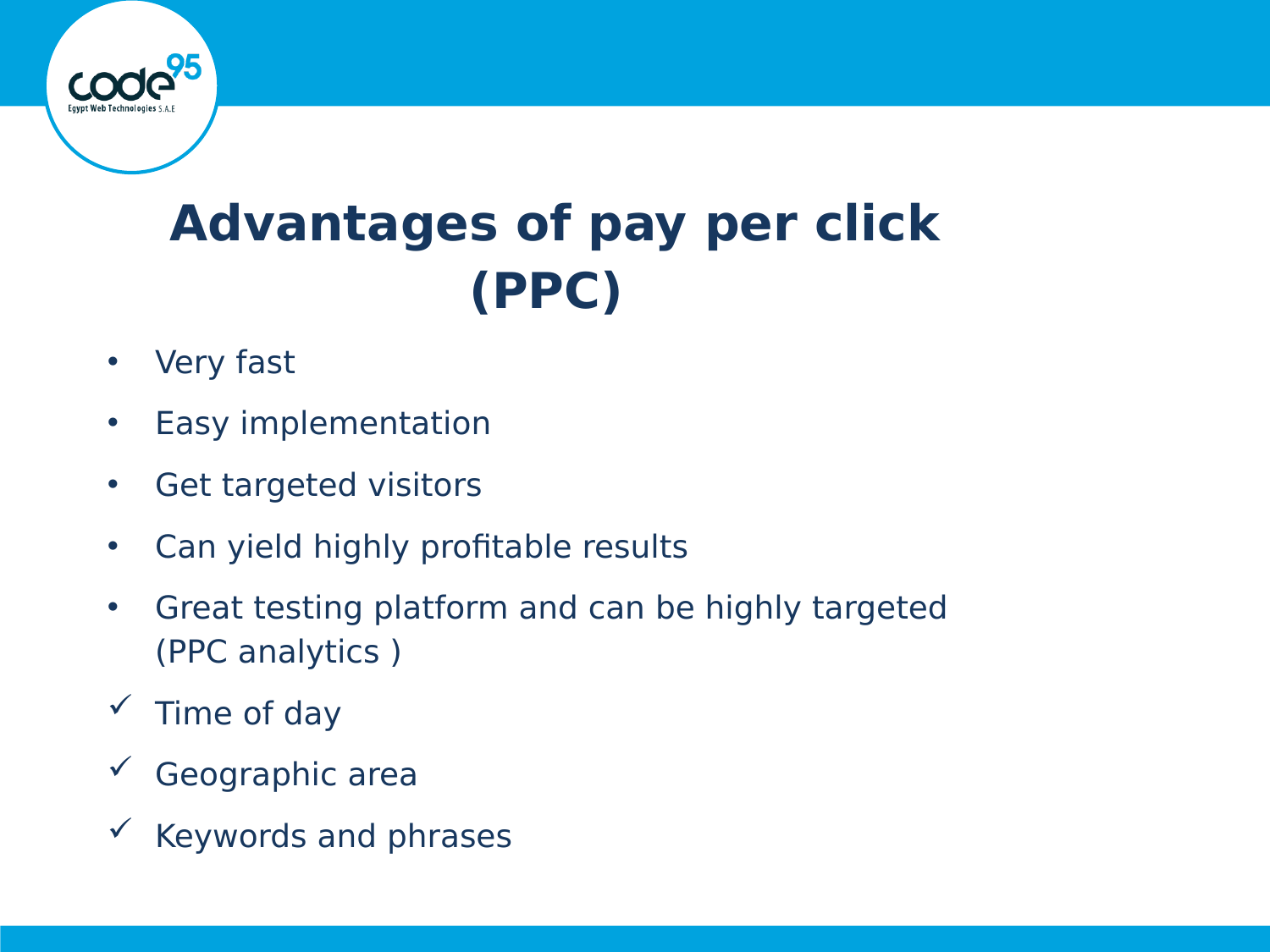

Advantages of pay per click (PPC)
Very fast
Easy implementation
Get targeted visitors
Can yield highly profitable results
Great testing platform and can be highly targeted (PPC analytics )
Time of day
Geographic area
Keywords and phrases